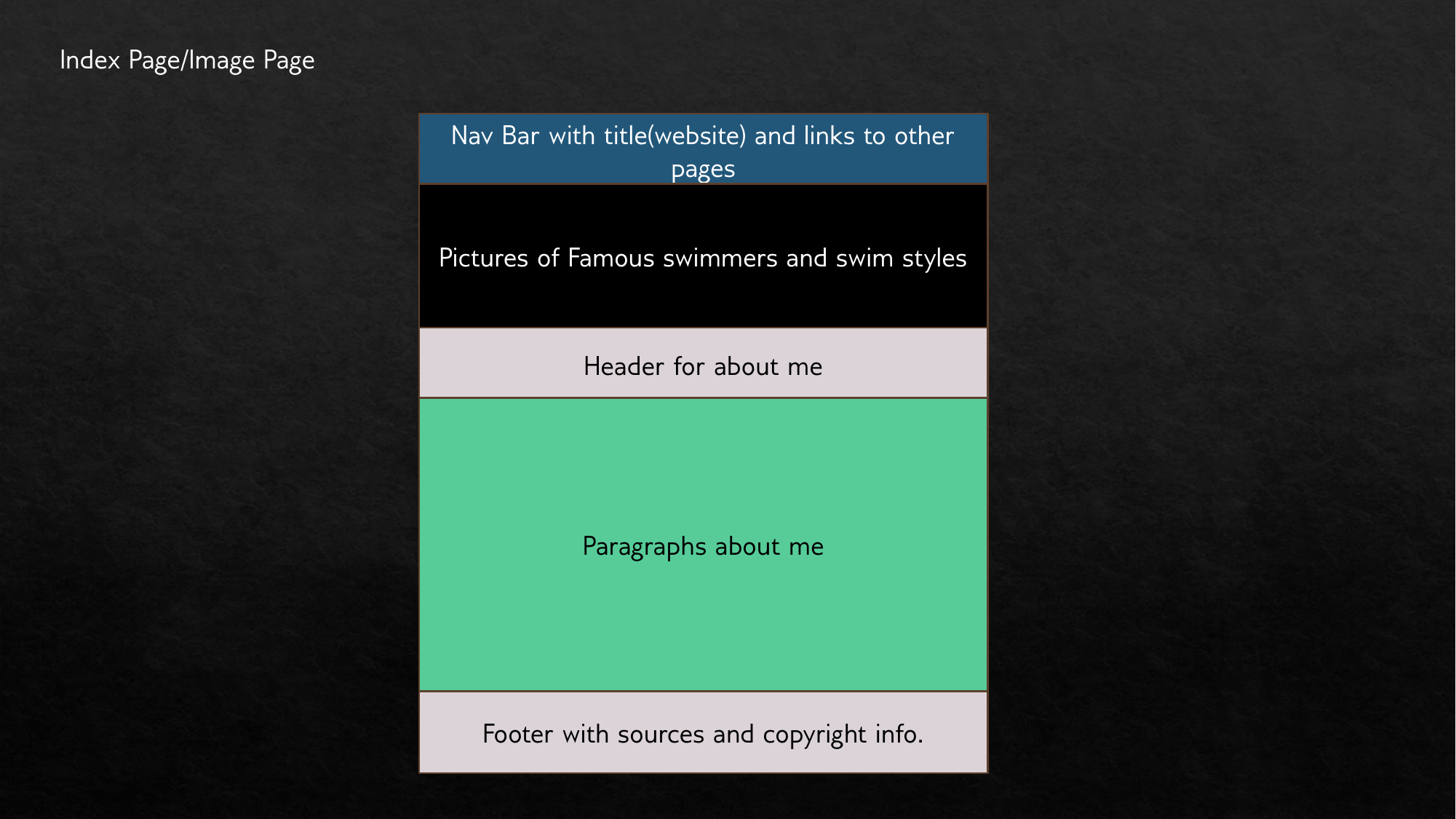

Index Page/Image Page

Nav Bar with title(website) and links to other pages
Pictures of Famous swimmers and swim styles
Header for about me
Paragraphs about me
Footer with sources and copyright info.